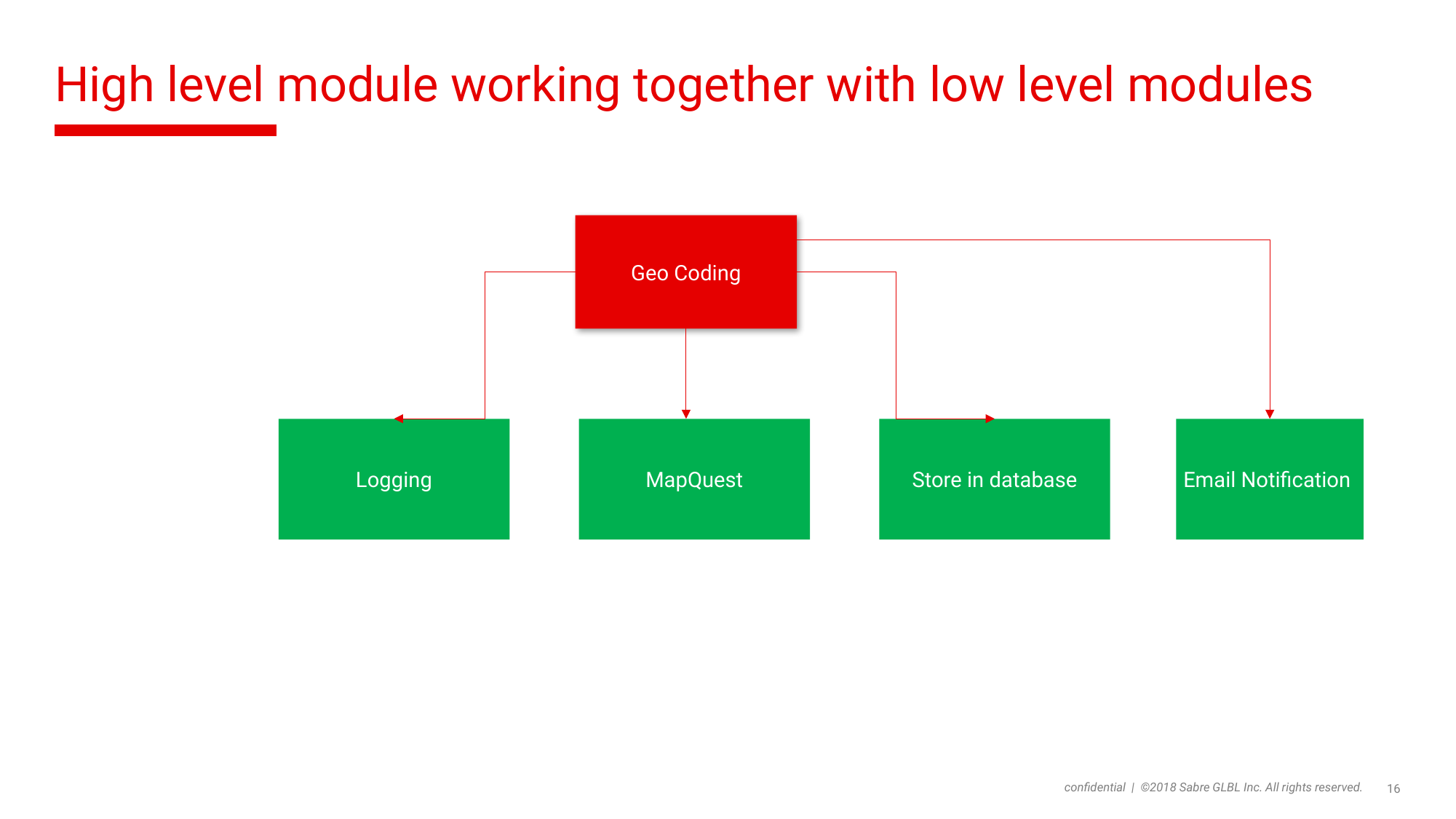

# High level module working together with low level modules
Geo Coding
Logging
MapQuest
Store in database
Email Notification